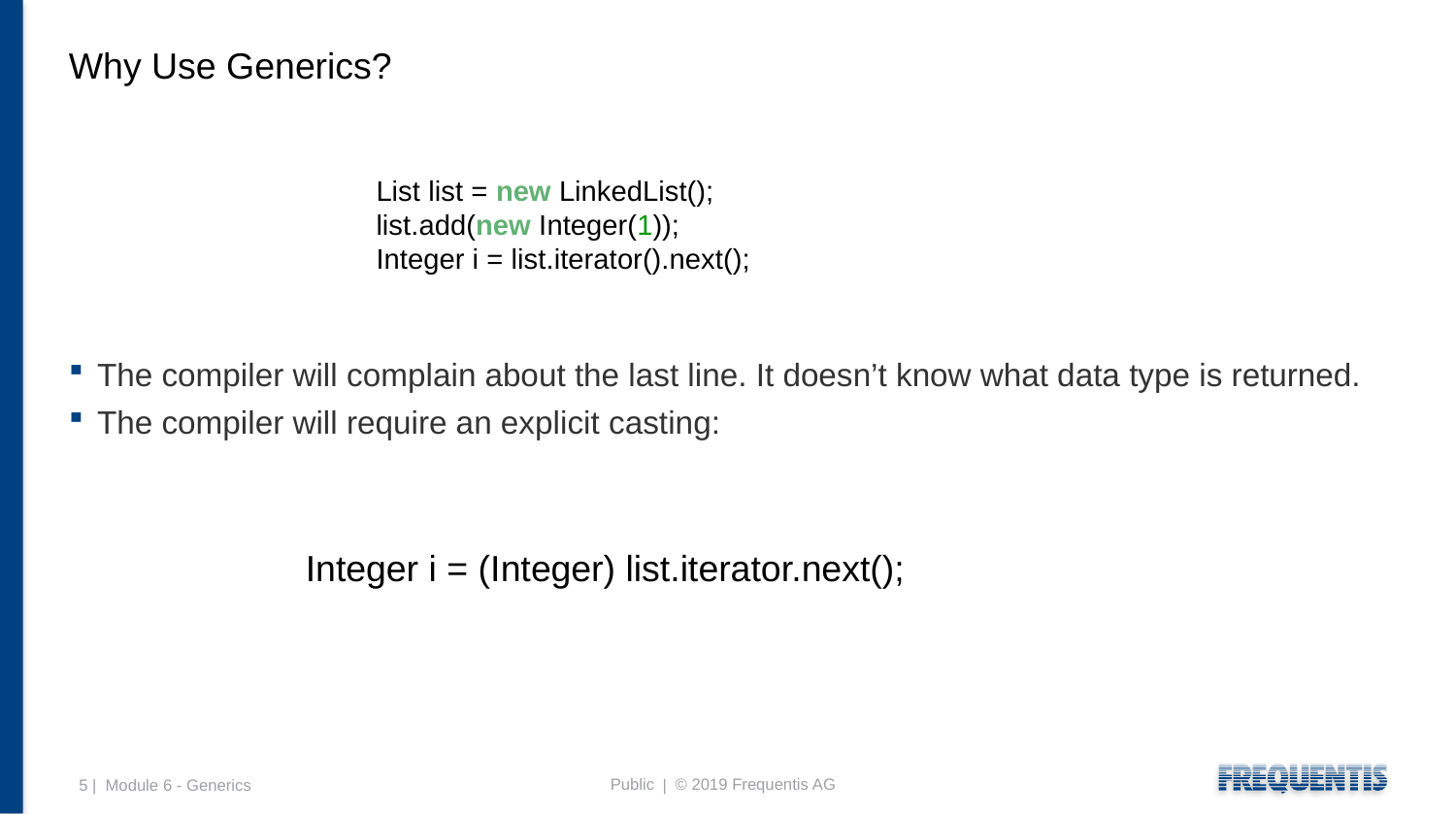

# Why Use Generics?

The compiler will complain about the last line. It doesn’t know what data type is returned.
The compiler will require an explicit casting:
List list = new LinkedList();
list.add(new Integer(1));
Integer i = list.iterator().next();
Integer i = (Integer) list.iterator.next();